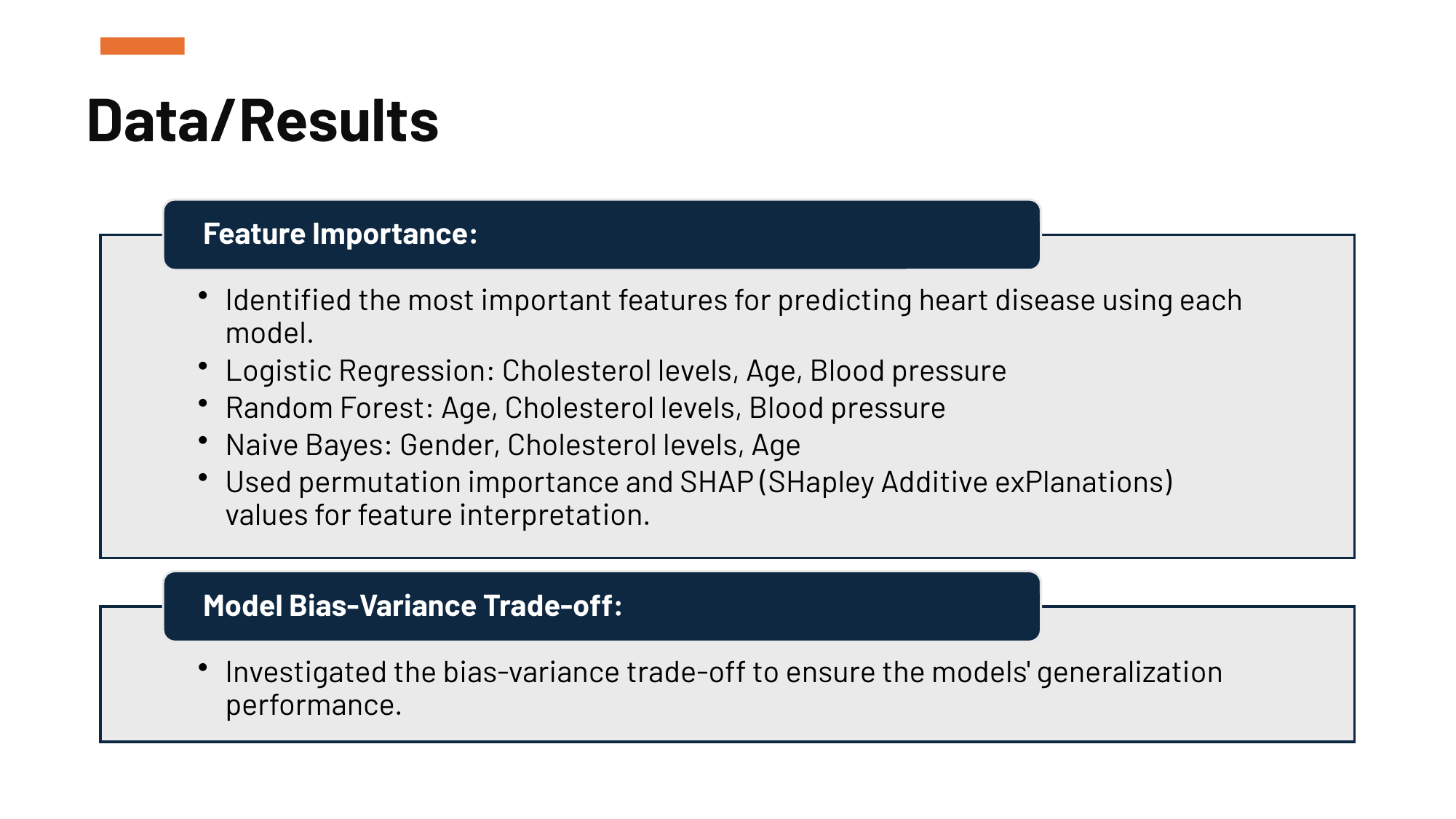

Data/Results
Identified the most important features for predicting heart disease using each model.
Logistic Regression: Cholesterol levels, Age, Blood pressure
Random Forest: Age, Cholesterol levels, Blood pressure
Naive Bayes: Gender, Cholesterol levels, Age
Used permutation importance and SHAP (SHapley Additive exPlanations) values for feature interpretation.
Feature Importance:
Investigated the bias-variance trade-off to ensure the models' generalization performance.
Model Bias-Variance Trade-off: